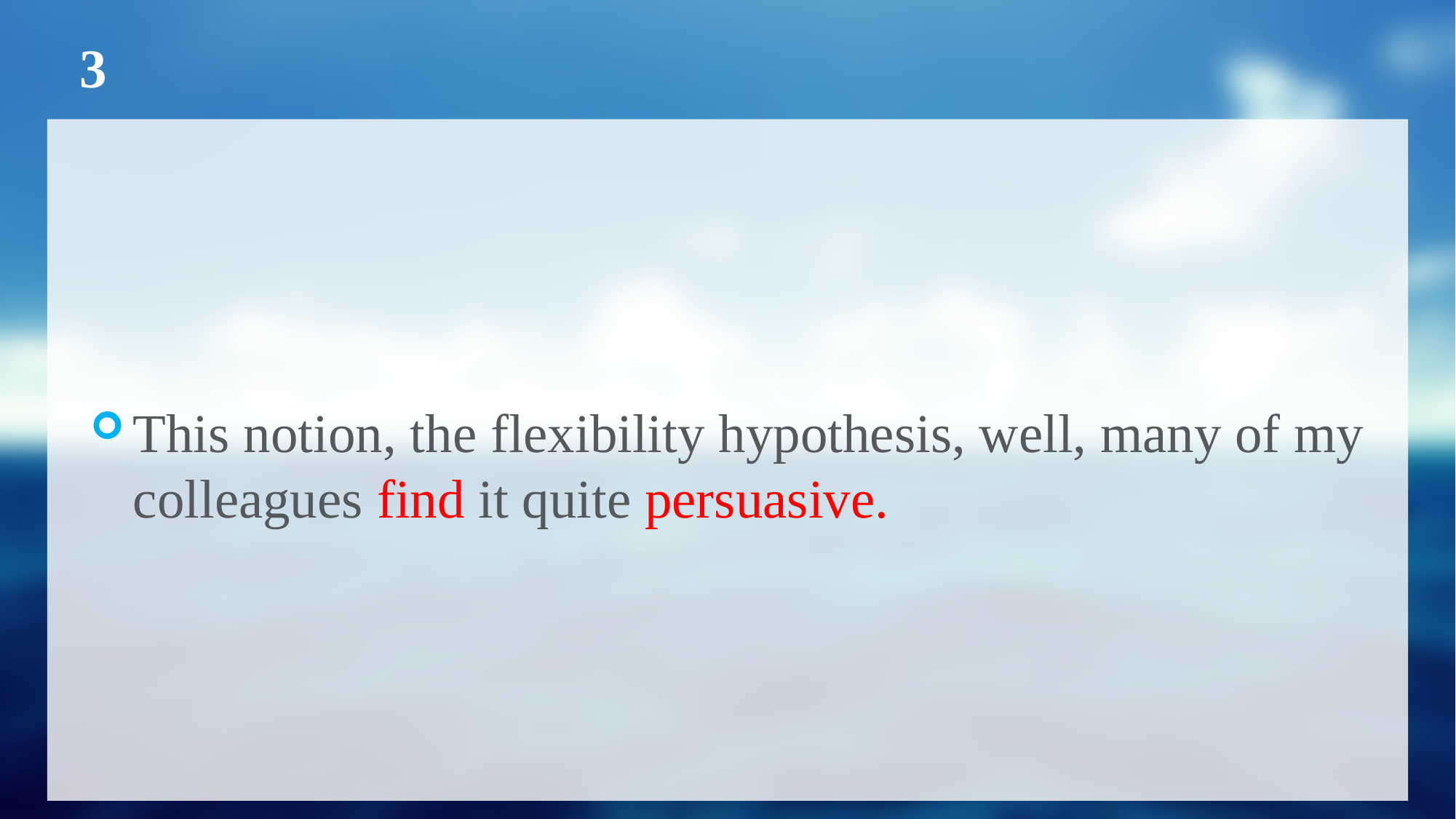

# 3

This notion, the flexibility hypothesis, well, many of my colleagues find it quite persuasive.